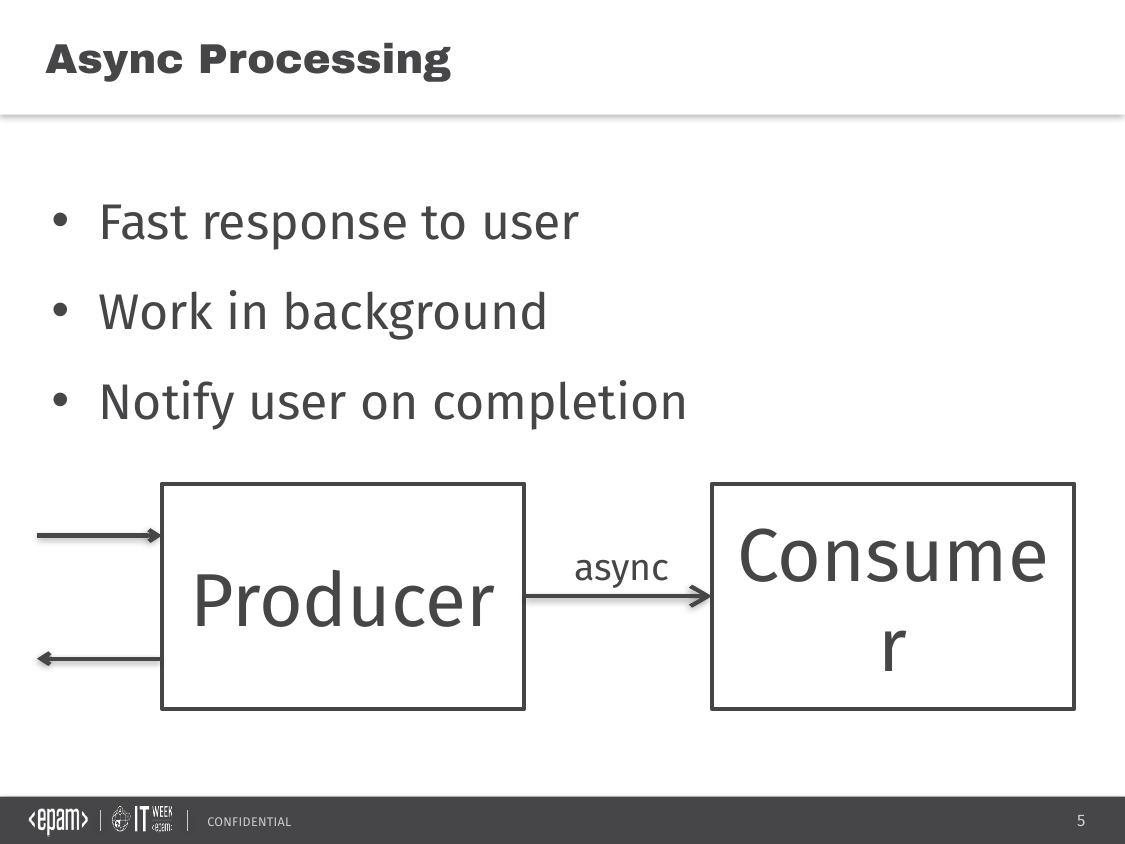

Async Processing
Fast response to user
Work in background
Notify user on completion
Producer
Consumer
async